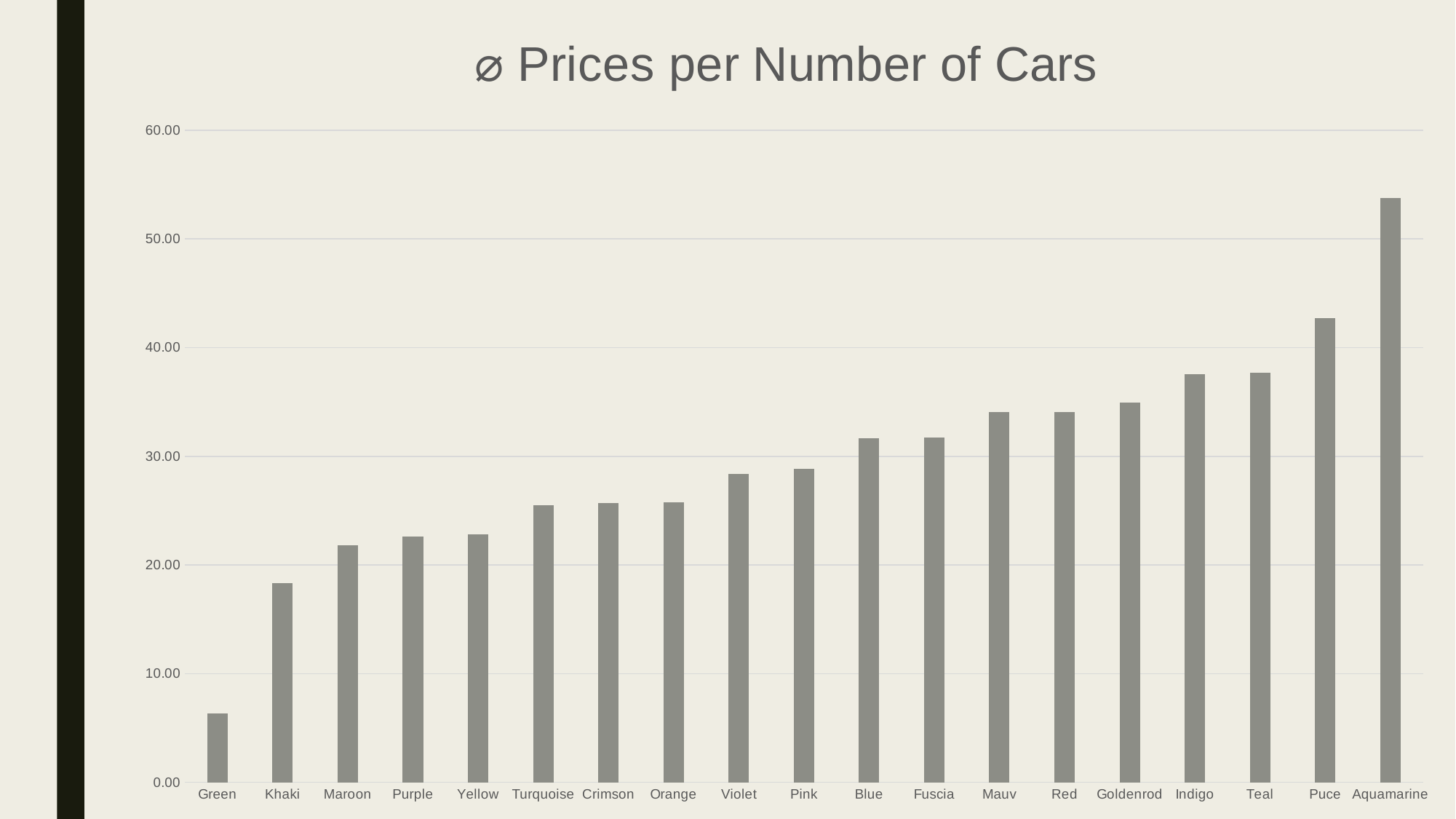

### Chart:

| Category | ⌀ Prices per Number of Cars |
|---|---|
| Green | 6.352558139534884 |
| Khaki | 18.354313725490194 |
| Maroon | 21.79301886792453 |
| Purple | 22.59542372881356 |
| Yellow | 22.786296296296296 |
| Turquoise | 25.517636363636363 |
| Crimson | 25.666935483870965 |
| Orange | 25.794545454545457 |
| Violet | 28.38050847457627 |
| Pink | 28.840238095238096 |
| Blue | 31.625576923076924 |
| Fuscia | 31.698983050847453 |
| Mauv | 34.03851063829788 |
| Red | 34.07959183673469 |
| Goldenrod | 34.9154 |
| Indigo | 37.52240740740741 |
| Teal | 37.672916666666666 |
| Puce | 42.73222222222223 |
| Aquamarine | 53.73537037037038 |